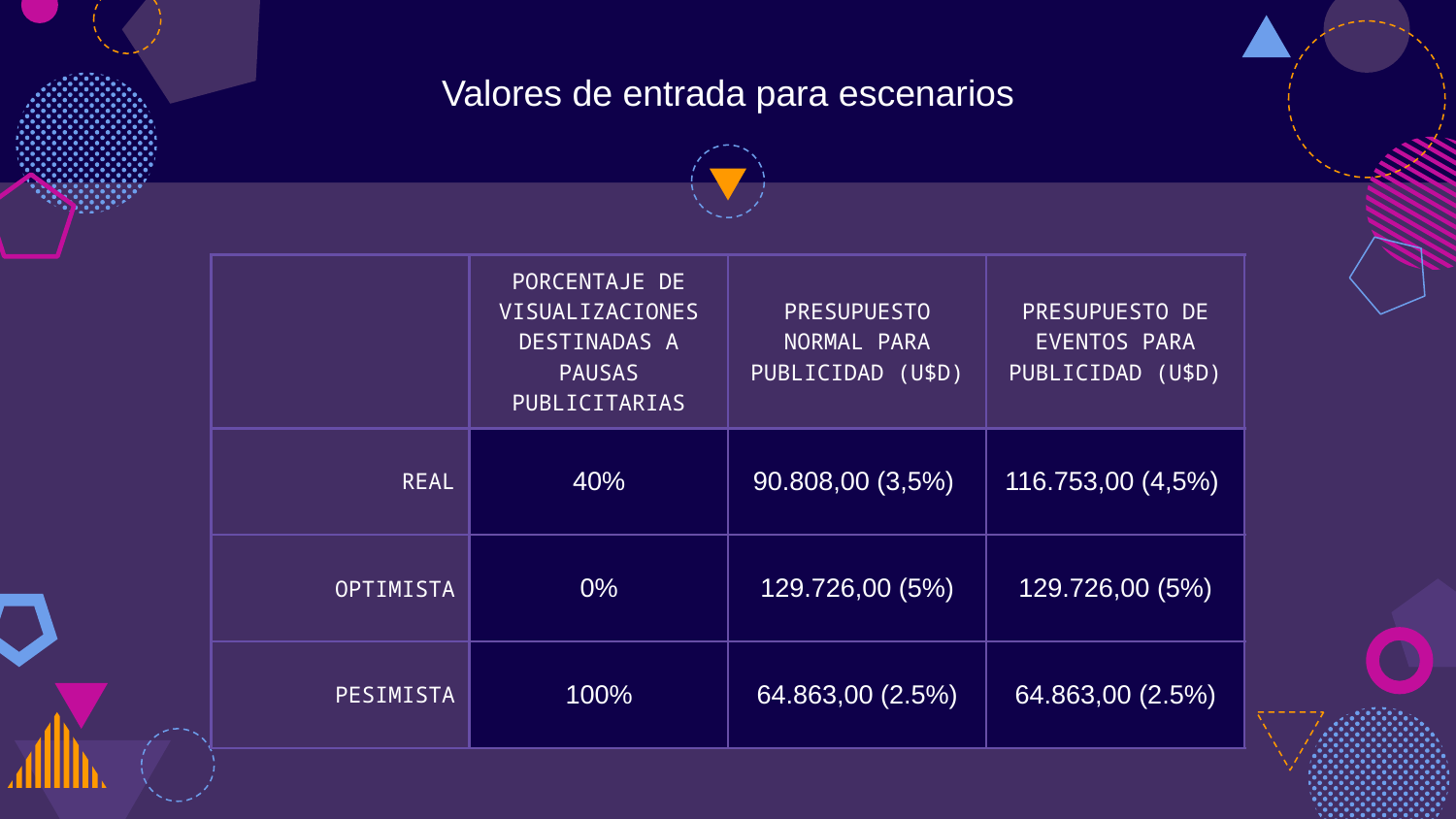

# Valores de entrada para escenarios
|  | PORCENTAJE DE VISUALIZACIONES DESTINADAS A PAUSAS PUBLICITARIAS | PRESUPUESTO NORMAL PARA PUBLICIDAD (U$D) | PRESUPUESTO DE EVENTOS PARA PUBLICIDAD (U$D) |
| --- | --- | --- | --- |
| REAL | 40% | 90.808,00 (3,5%) | 116.753,00 (4,5%) |
| OPTIMISTA | 0% | 129.726,00 (5%) | 129.726,00 (5%) |
| PESIMISTA | 100% | 64.863,00 (2.5%) | 64.863,00 (2.5%) |